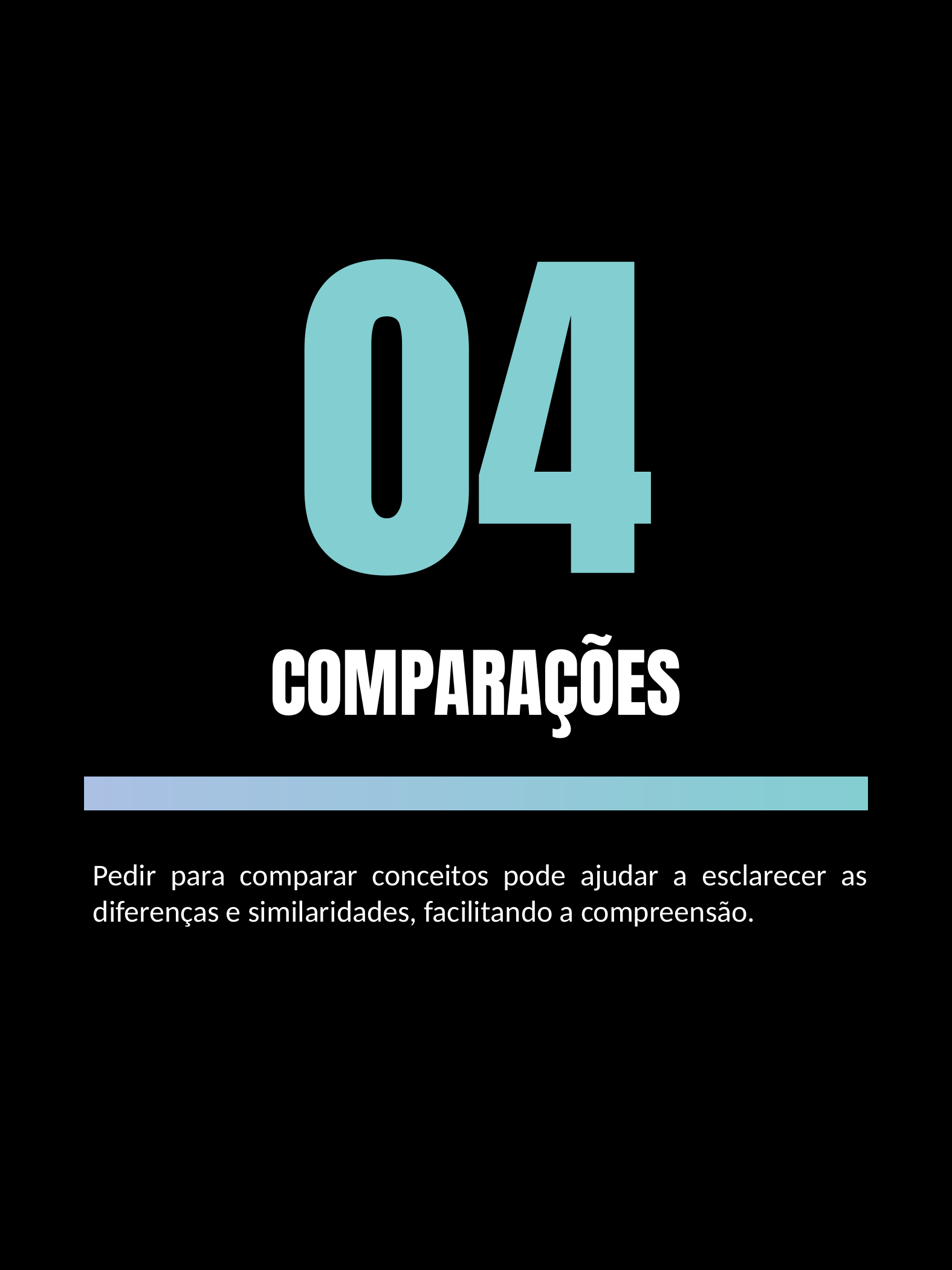

04
COMPARAÇÕES

Pedir para comparar conceitos pode ajudar a esclarecer as diferenças e similaridades, facilitando a compreensão.
ASCENÇÃO DA IA - DANIEL CARVALHAIS
9